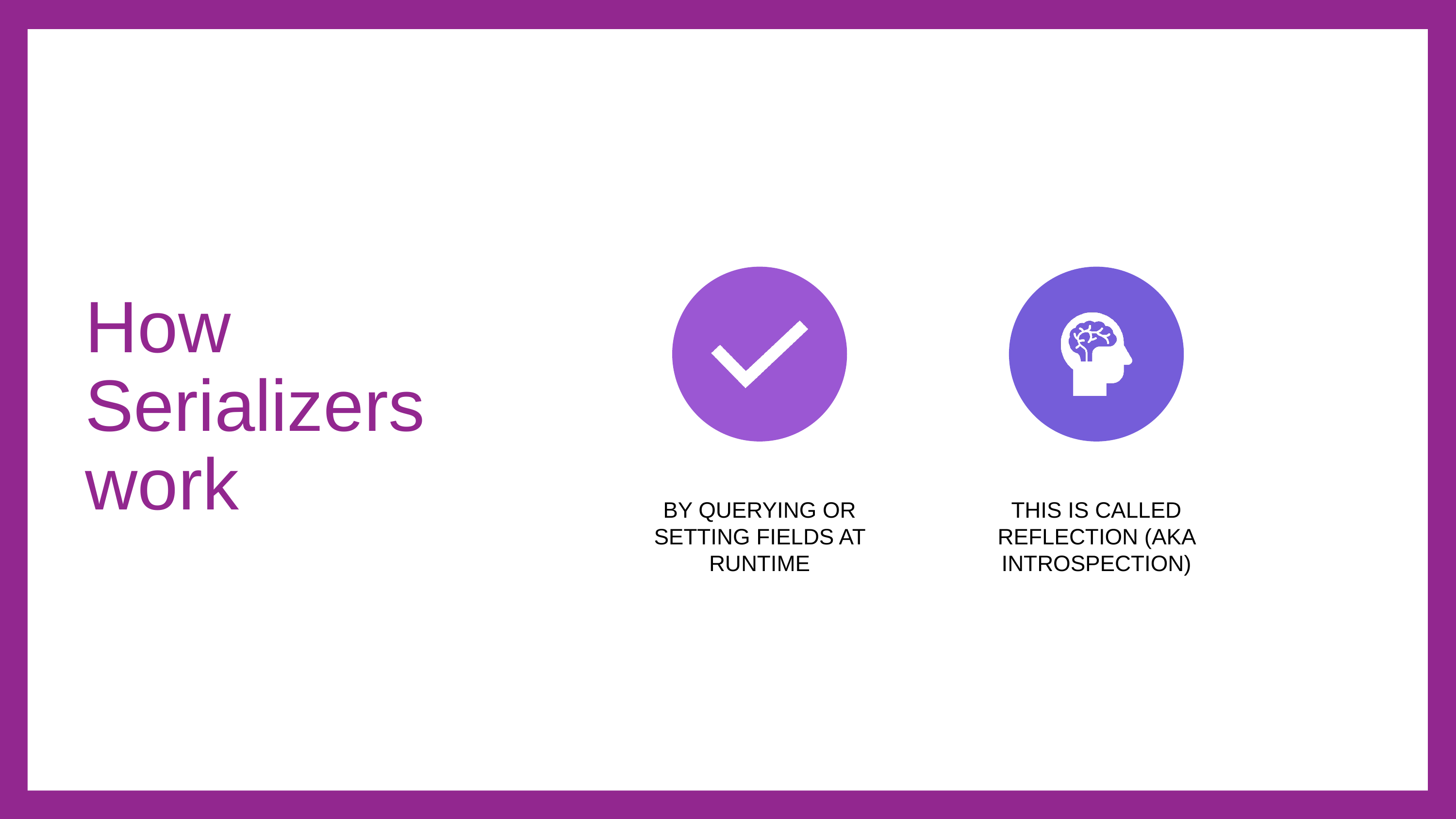

# How Serializers work
By querying or setting fields at runtime
This is called reflection (aka introspection)